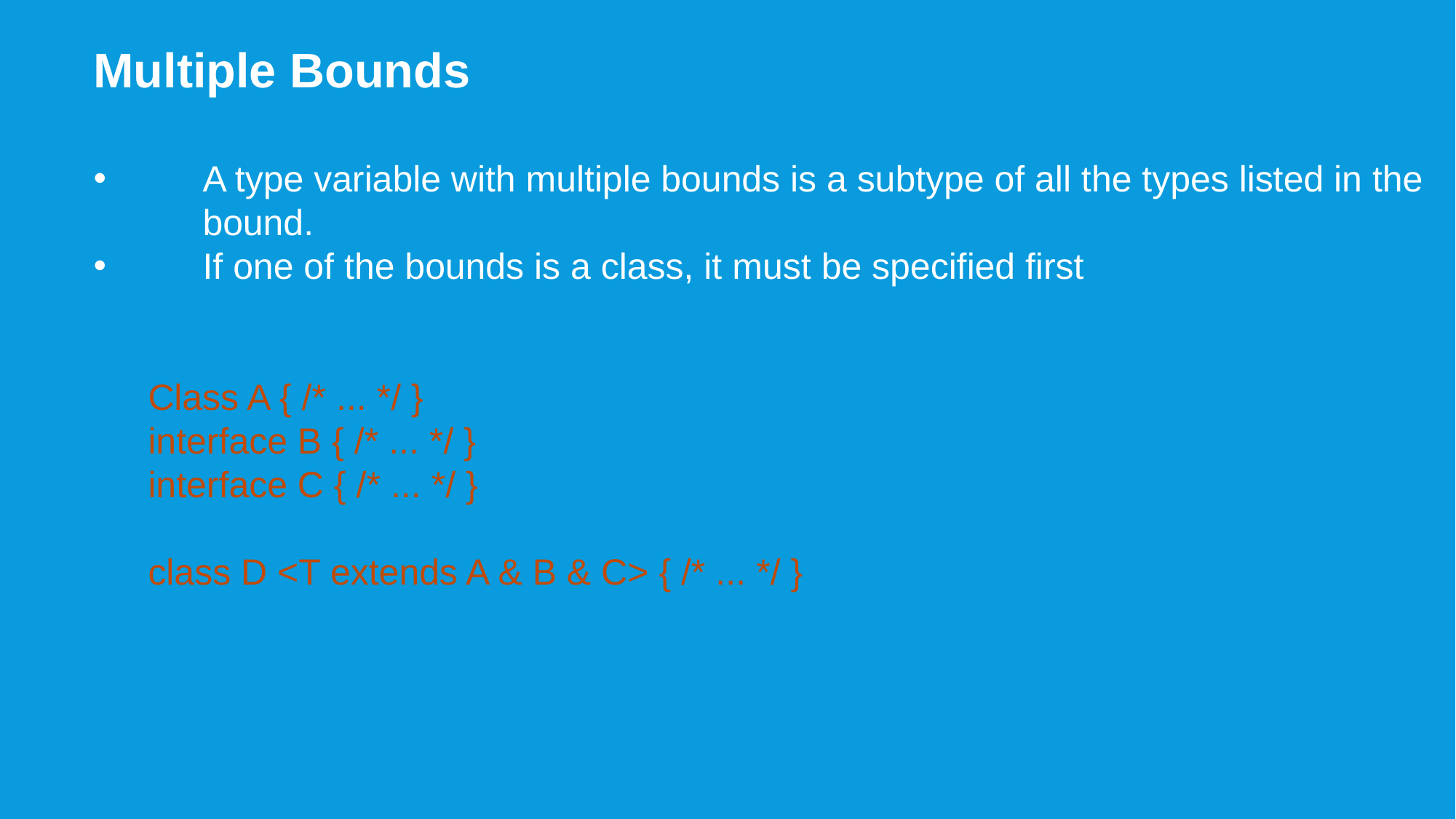

Multiple Bounds

A type variable with multiple bounds is a subtype of all the types listed in the bound.
If one of the bounds is a class, it must be specified first

Class A { /* ... */ }
interface B { /* ... */ }
interface C { /* ... */ }

class D <T extends A & B & C> { /* ... */ }

# exceptions